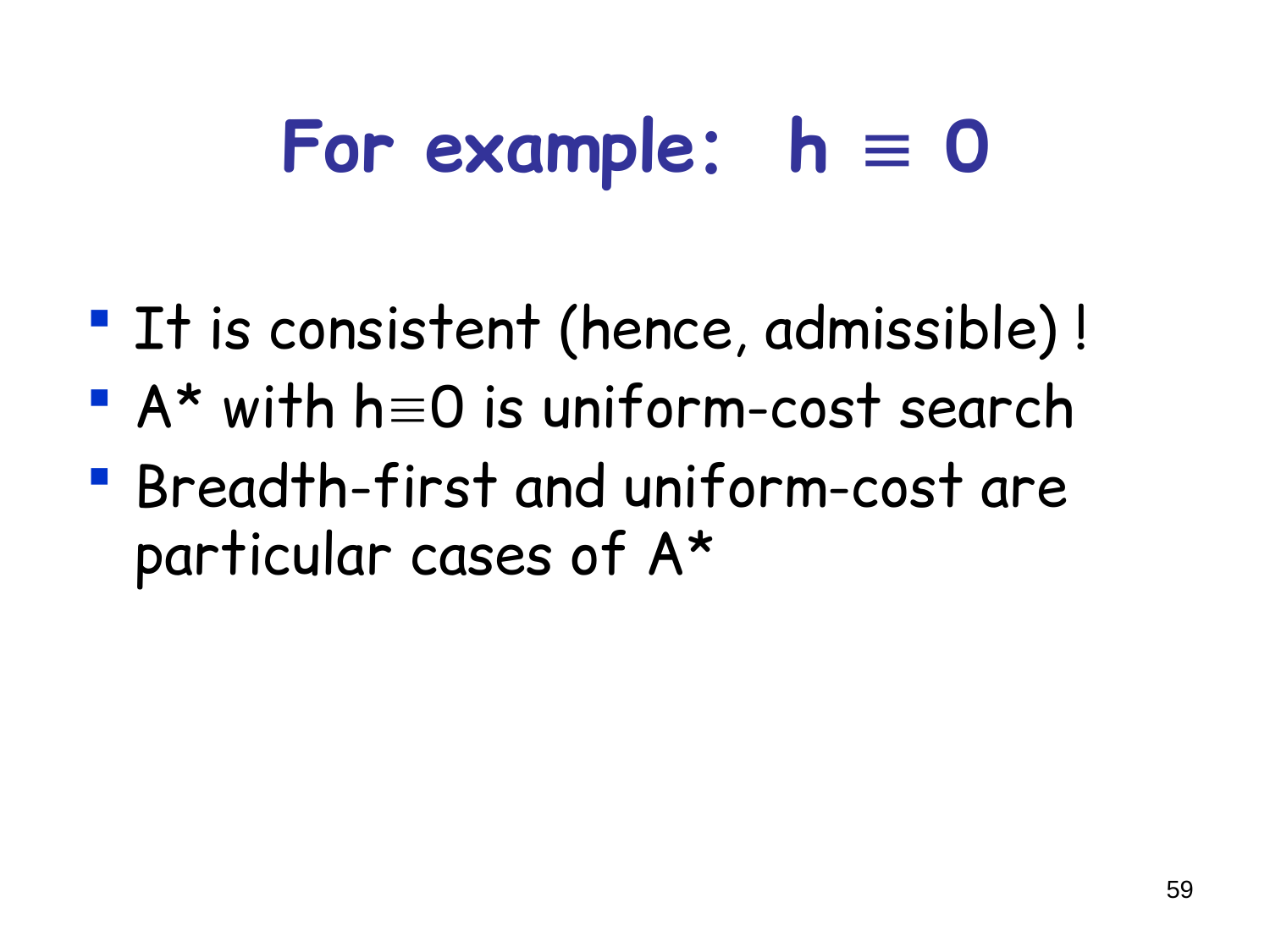

# For example:  h ≡ 0
It is consistent (hence, admissible) !
A* with h≡0 is uniform-cost search
Breadth-first and uniform-cost are particular cases of A*
59